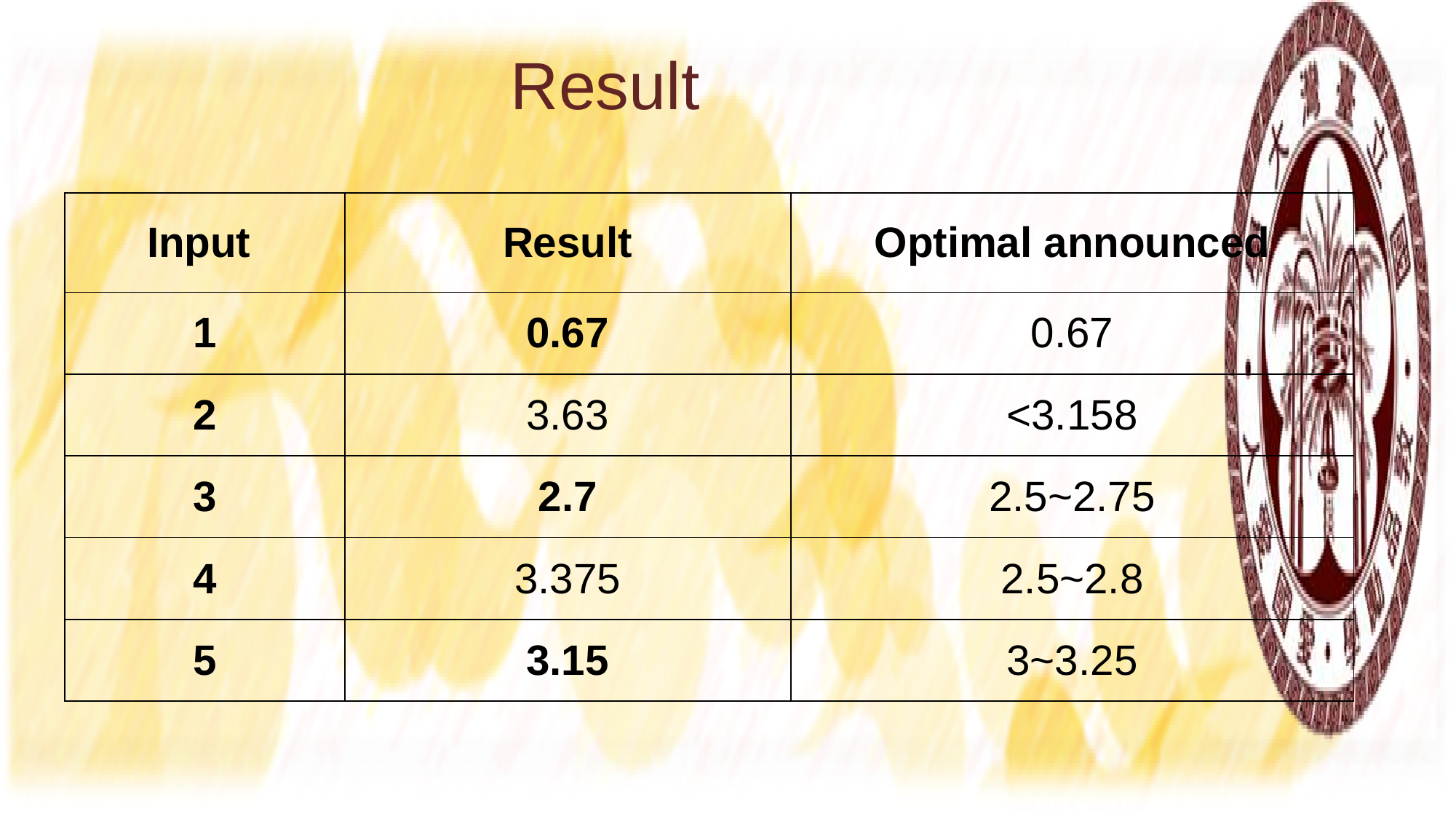

# Result
| Input | Result | Optimal announced |
| --- | --- | --- |
| 1 | 0.67 | 0.67 |
| 2 | 3.63 | <3.158 |
| 3 | 2.7 | 2.5~2.75 |
| 4 | 3.375 | 2.5~2.8 |
| 5 | 3.15 | 3~3.25 |